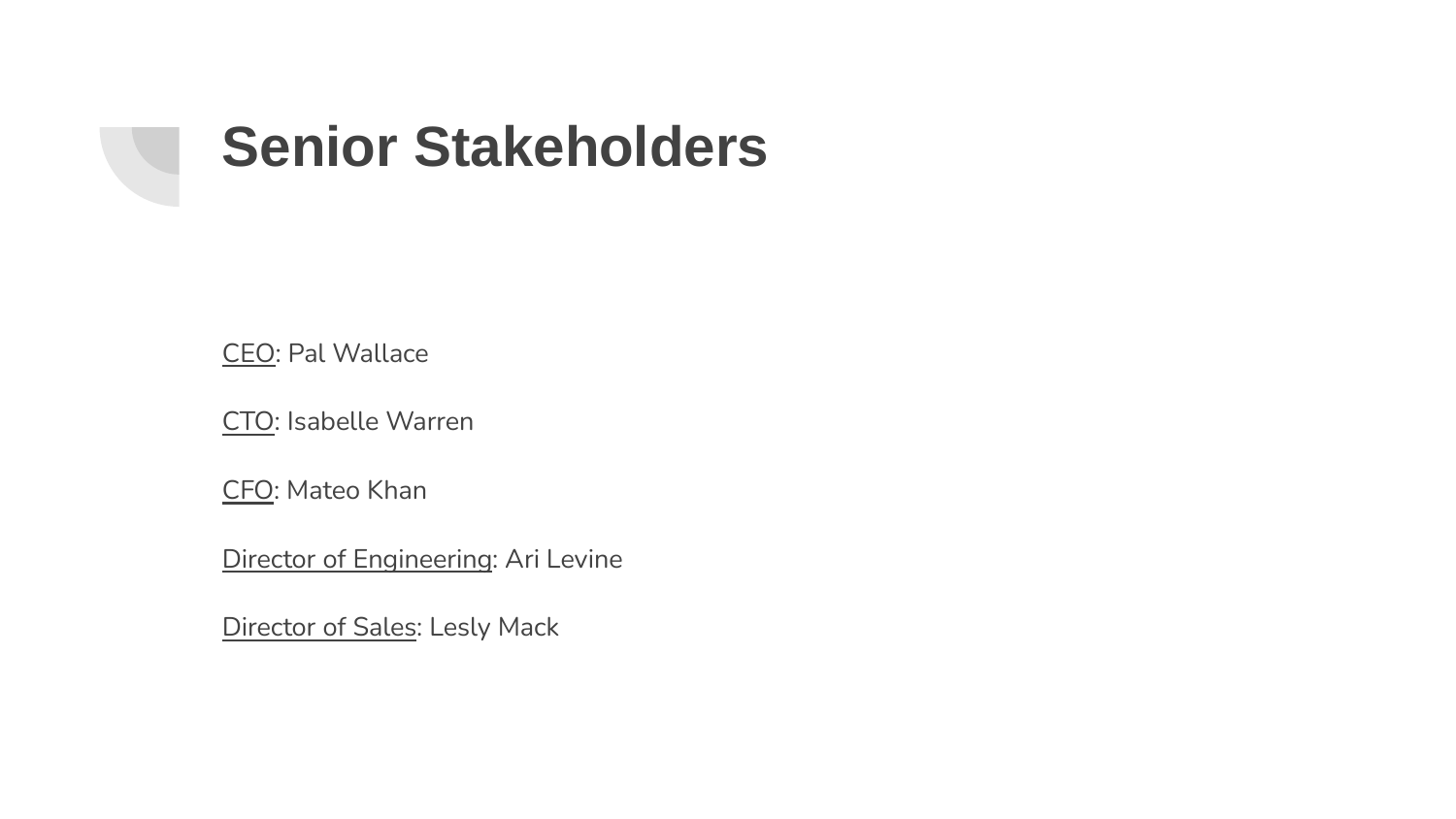

# Senior Stakeholders
CEO: Pal Wallace
CTO: Isabelle Warren
CFO: Mateo Khan
Director of Engineering: Ari Levine
Director of Sales: Lesly Mack